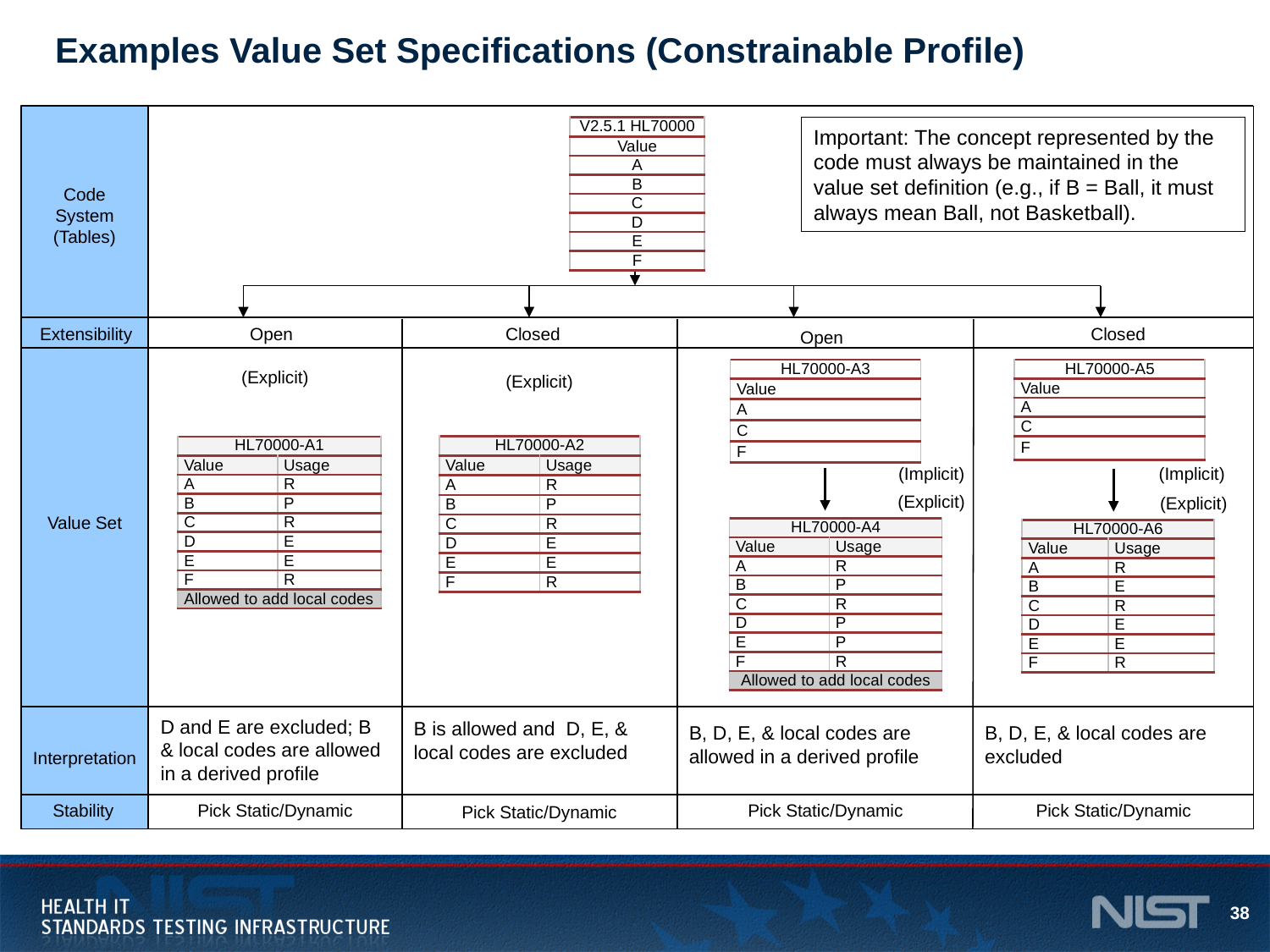

# Examples Value Set Specifications (Constrainable Profile)

Important: The concept represented by the code must always be maintained in the value set definition (e.g., if B = Ball, it must always mean Ball, not Basketball).
| V2.5.1 HL70000 |
| --- |
| Value |
| A |
| B |
| C |
| D |
| E |
| F |
Code System (Tables)
Extensibility

Open
Closed
Closed

Open

(Explicit)
| HL70000-A3 |
| --- |
| Value |
| A |
| C |
| F |
| HL70000-A5 |
| --- |
| Value |
| A |
| C |
| F |
(Explicit)
| HL70000-A2 |  |
| --- | --- |
| Value | Usage |
| A | R |
| B | P |
| C | R |
| D | E |
| E | E |
| F | R |
| HL70000-A1 |  |
| --- | --- |
| Value | Usage |
| A | R |
| B | P |
| C | R |
| D | E |
| E | E |
| F | R |
| Allowed to add local codes |  |
(Implicit)
(Implicit)
(Explicit)
(Explicit)
Value Set
| HL70000-A4 |  |
| --- | --- |
| Value | Usage |
| A | R |
| B | P |
| C | R |
| D | P |
| E | P |
| F | R |
| Allowed to add local codes |  |
| HL70000-A6 |  |
| --- | --- |
| Value | Usage |
| A | R |
| B | E |
| C | R |
| D | E |
| E | E |
| F | R |

D and E are excluded; B & local codes are allowed in a derived profile
B is allowed and  D, E, & local codes are excluded
B, D, E, & local codes are allowed in a derived profile
B, D, E, & local codes are excluded
Interpretation
Stability
Pick Static/Dynamic
Pick Static/Dynamic
Pick Static/Dynamic

Pick Static/Dynamic